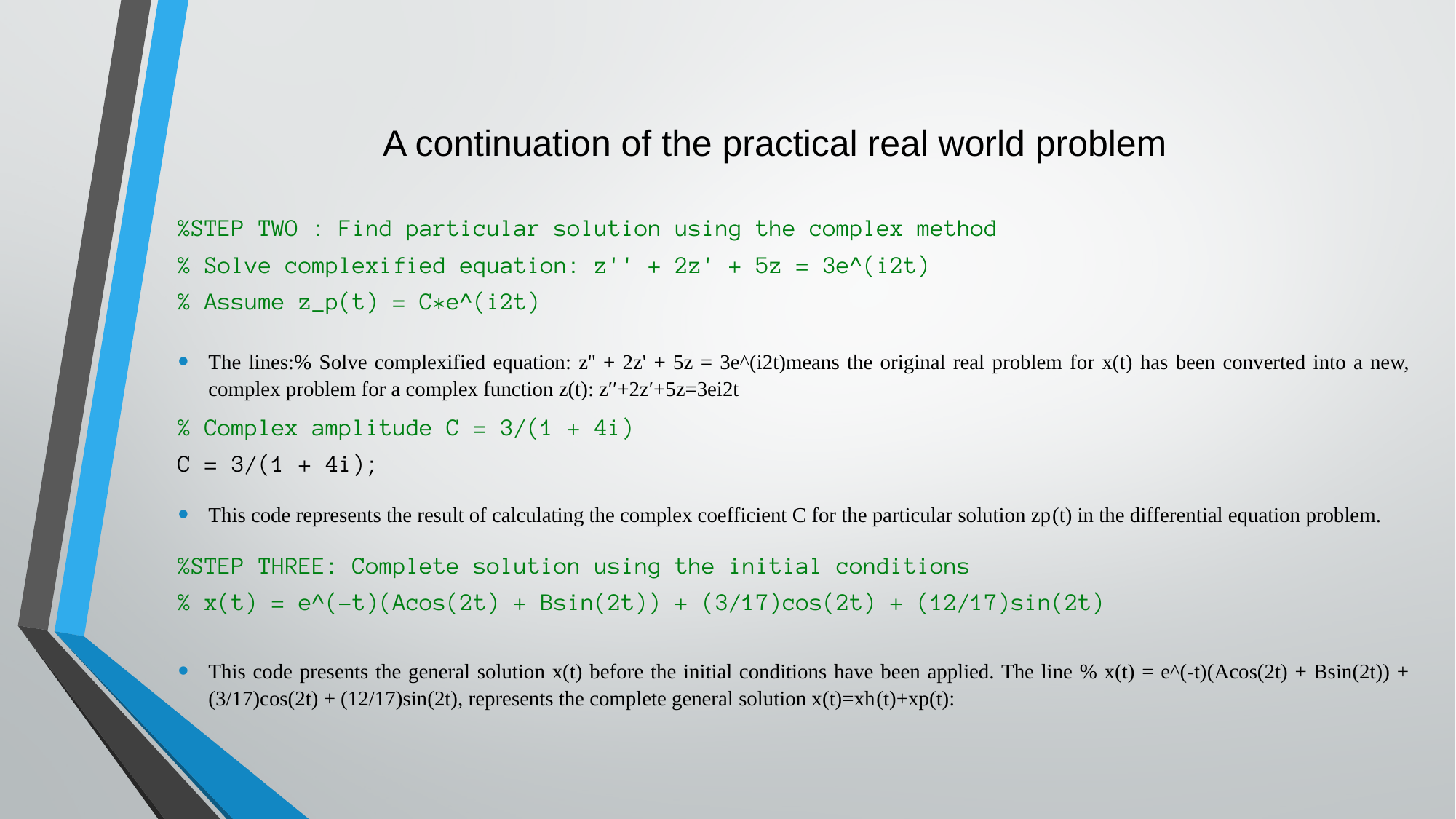

# A continuation of the practical real world problem
%STEP TWO : Find particular solution using the complex method
% Solve complexified equation: z'' + 2z' + 5z = 3e^(i2t)
% Assume z_p(t) = C*e^(i2t)

The lines:% Solve complexified equation: z'' + 2z' + 5z = 3e^(i2t)means the original real problem for x(t) has been converted into a new, complex problem for a complex function z(t): z′′+2z′+5z=3ei2t
% Complex amplitude C = 3/(1 + 4i)
C = 3/(1 + 4i);

This code represents the result of calculating the complex coefficient C for the particular solution zp​(t) in the differential equation problem.

%STEP THREE: Complete solution using the initial conditions
% x(t) = e^(-t)(Acos(2t) + Bsin(2t)) + (3/17)cos(2t) + (12/17)sin(2t)

This code presents the general solution x(t) before the initial conditions have been applied. The line % x(t) = e^(-t)(Acos(2t) + Bsin(2t)) + (3/17)cos(2t) + (12/17)sin(2t), represents the complete general solution x(t)=xh​(t)+xp​(t):